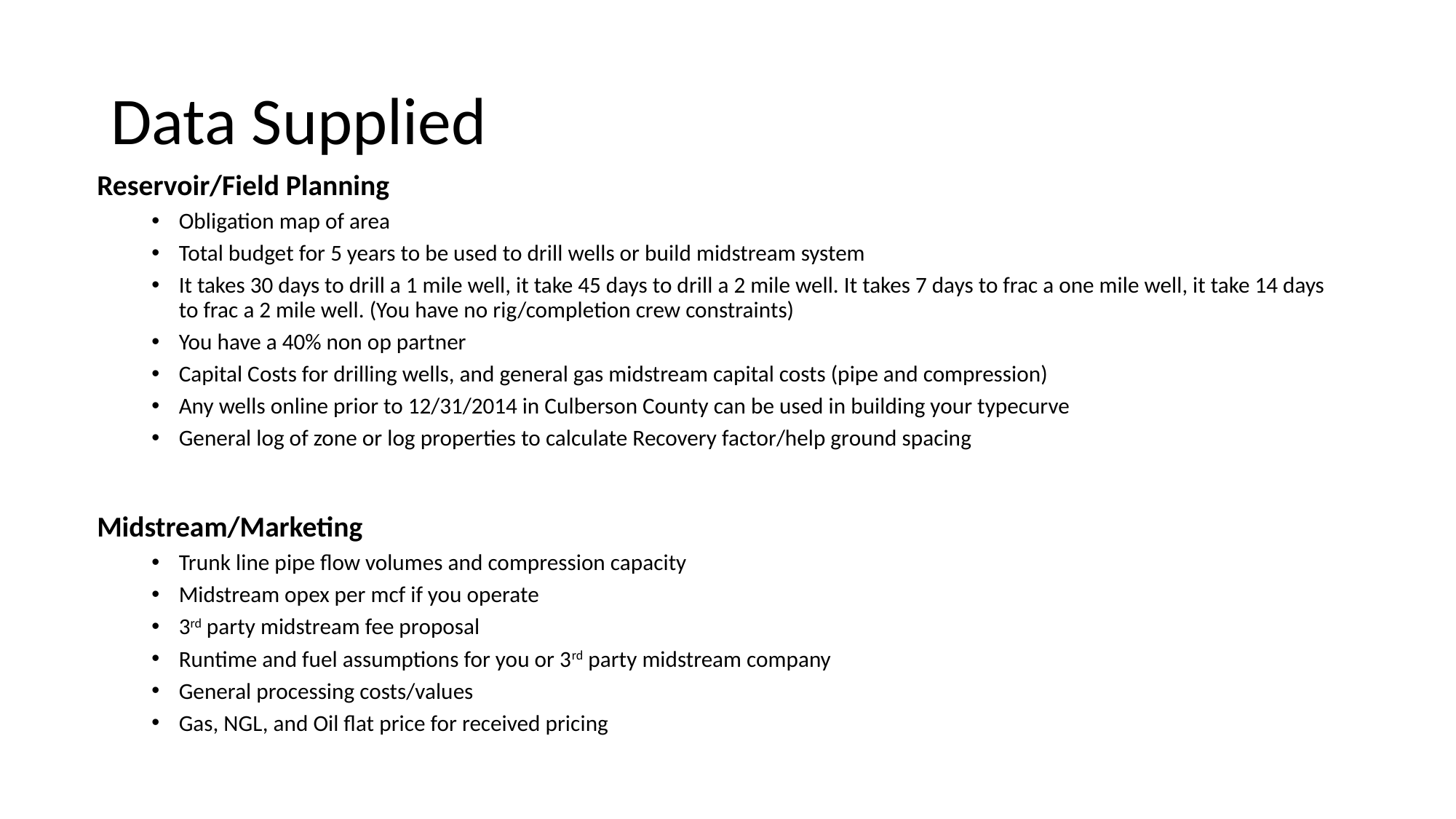

# Data Supplied
Reservoir/Field Planning
Obligation map of area
Total budget for 5 years to be used to drill wells or build midstream system
It takes 30 days to drill a 1 mile well, it take 45 days to drill a 2 mile well. It takes 7 days to frac a one mile well, it take 14 days to frac a 2 mile well. (You have no rig/completion crew constraints)
You have a 40% non op partner
Capital Costs for drilling wells, and general gas midstream capital costs (pipe and compression)
Any wells online prior to 12/31/2014 in Culberson County can be used in building your typecurve
General log of zone or log properties to calculate Recovery factor/help ground spacing

Midstream/Marketing
Trunk line pipe flow volumes and compression capacity
Midstream opex per mcf if you operate
3rd party midstream fee proposal
Runtime and fuel assumptions for you or 3rd party midstream company
General processing costs/values
Gas, NGL, and Oil flat price for received pricing